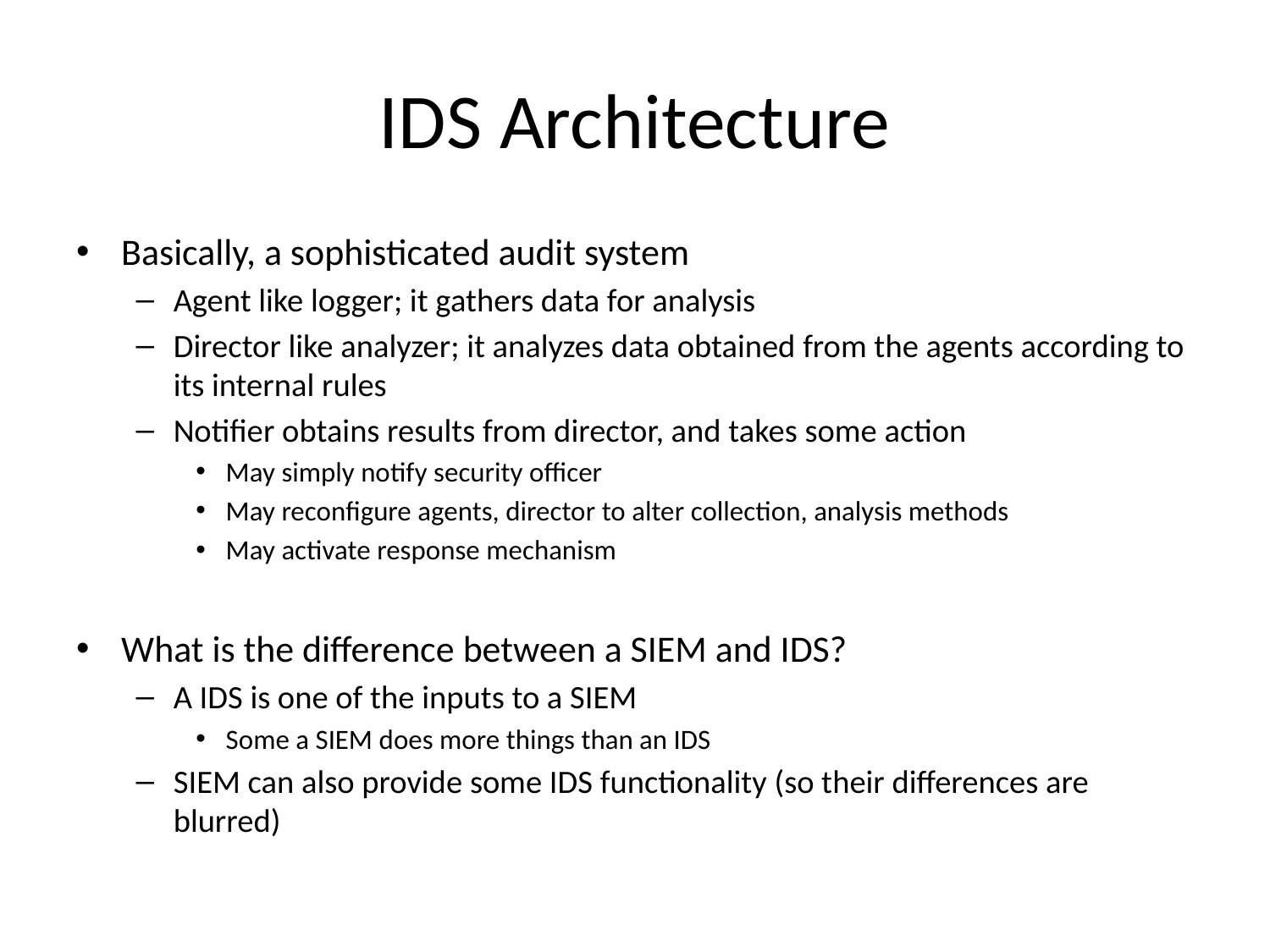

# IDS Architecture
Basically, a sophisticated audit system
Agent like logger; it gathers data for analysis
Director like analyzer; it analyzes data obtained from the agents according to its internal rules
Notifier obtains results from director, and takes some action
May simply notify security officer
May reconfigure agents, director to alter collection, analysis methods
May activate response mechanism

What is the difference between a SIEM and IDS?
A IDS is one of the inputs to a SIEM
Some a SIEM does more things than an IDS
SIEM can also provide some IDS functionality (so their differences are blurred)